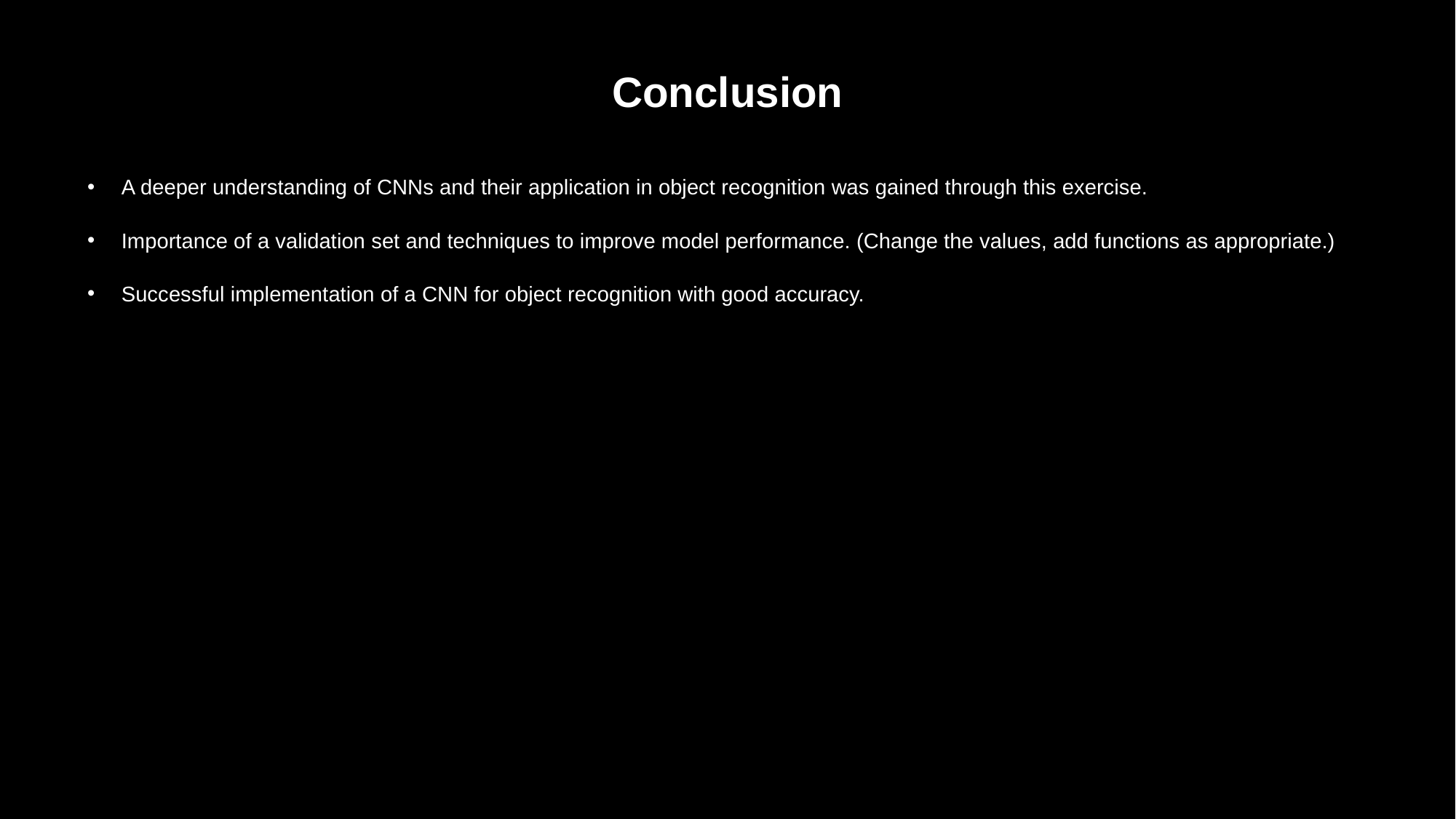

# Conclusion
A deeper understanding of CNNs and their application in object recognition was gained through this exercise.
Importance of a validation set and techniques to improve model performance. (Change the values, add functions as appropriate.)
Successful implementation of a CNN for object recognition with good accuracy.